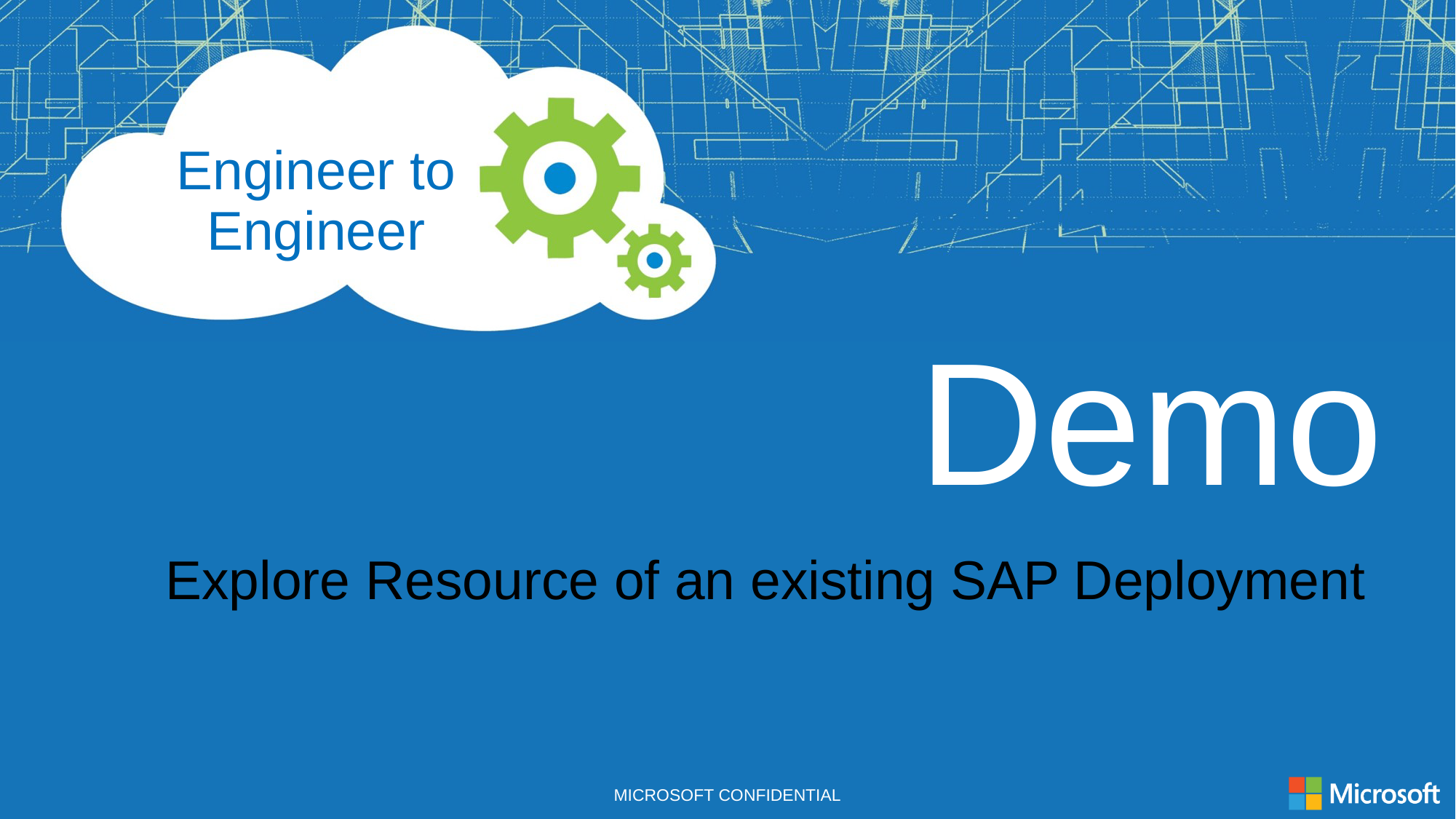

Explore Resource of an existing SAP Deployment